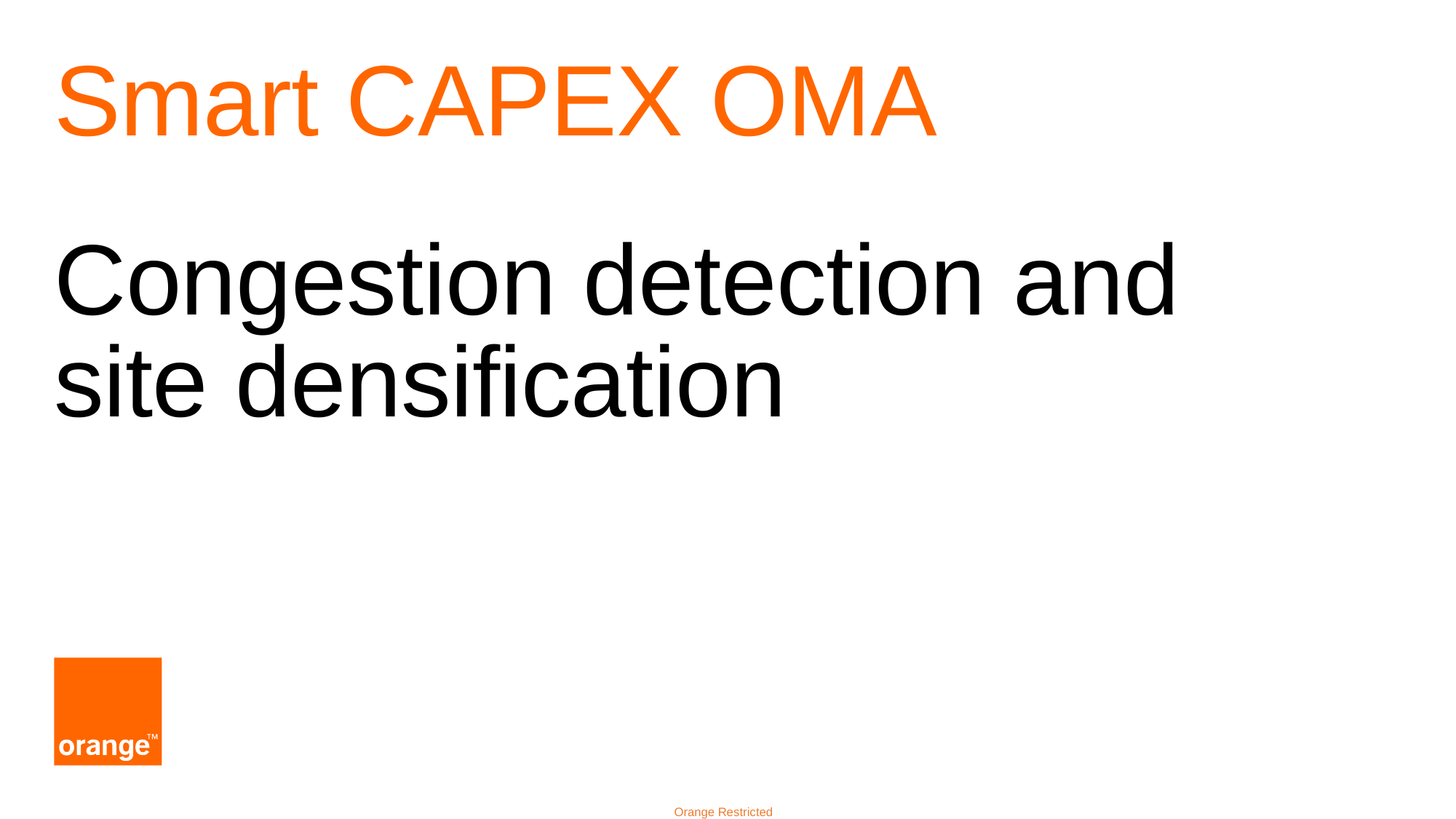

Smart CAPEX OMA
Congestion detection and site densification